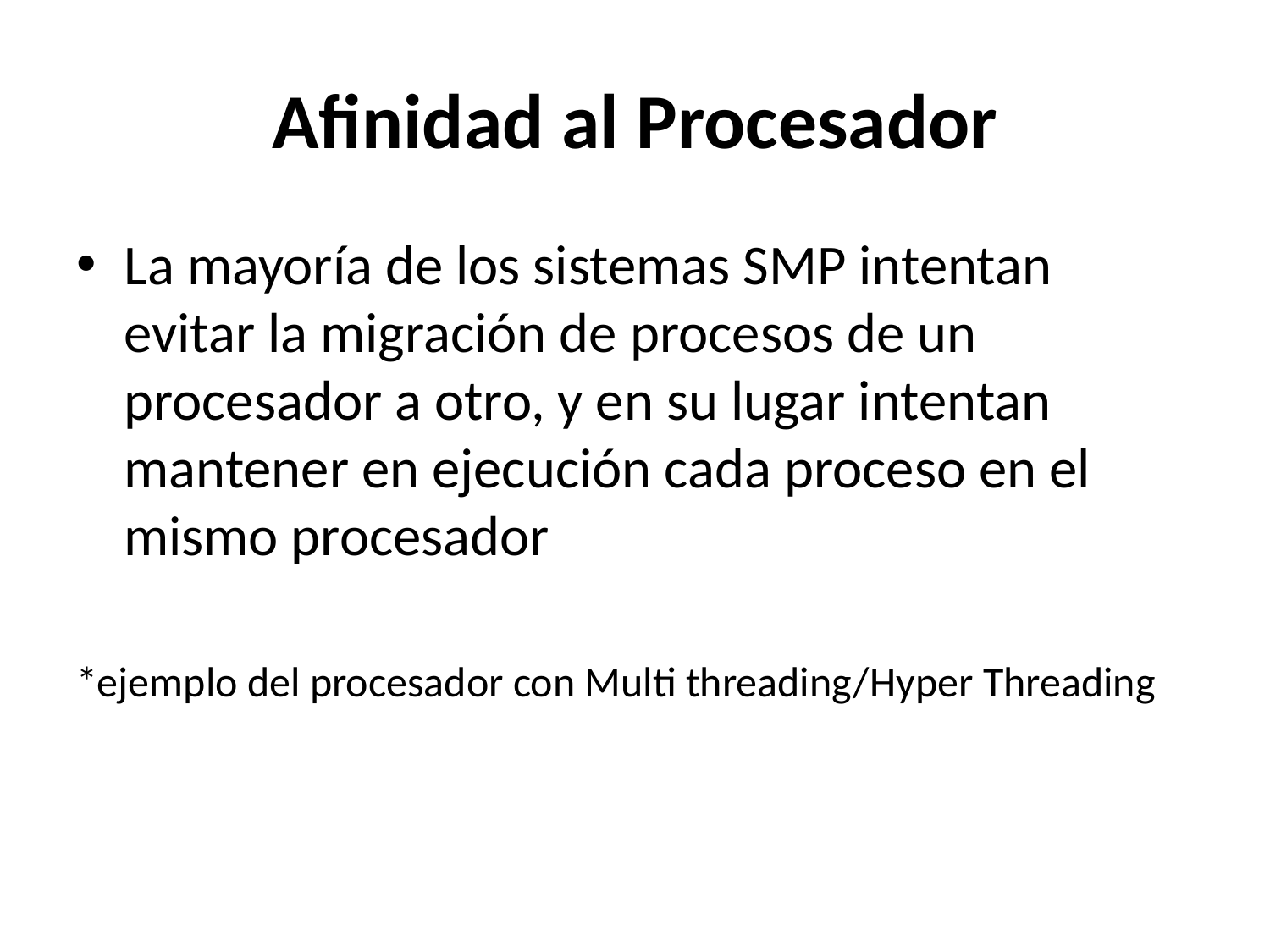

# Afinidad al Procesador
La mayoría de los sistemas SMP intentan evitar la migración de procesos de un procesador a otro, y en su lugar intentan mantener en ejecución cada proceso en el mismo procesador

*ejemplo del procesador con Multi threading/Hyper Threading